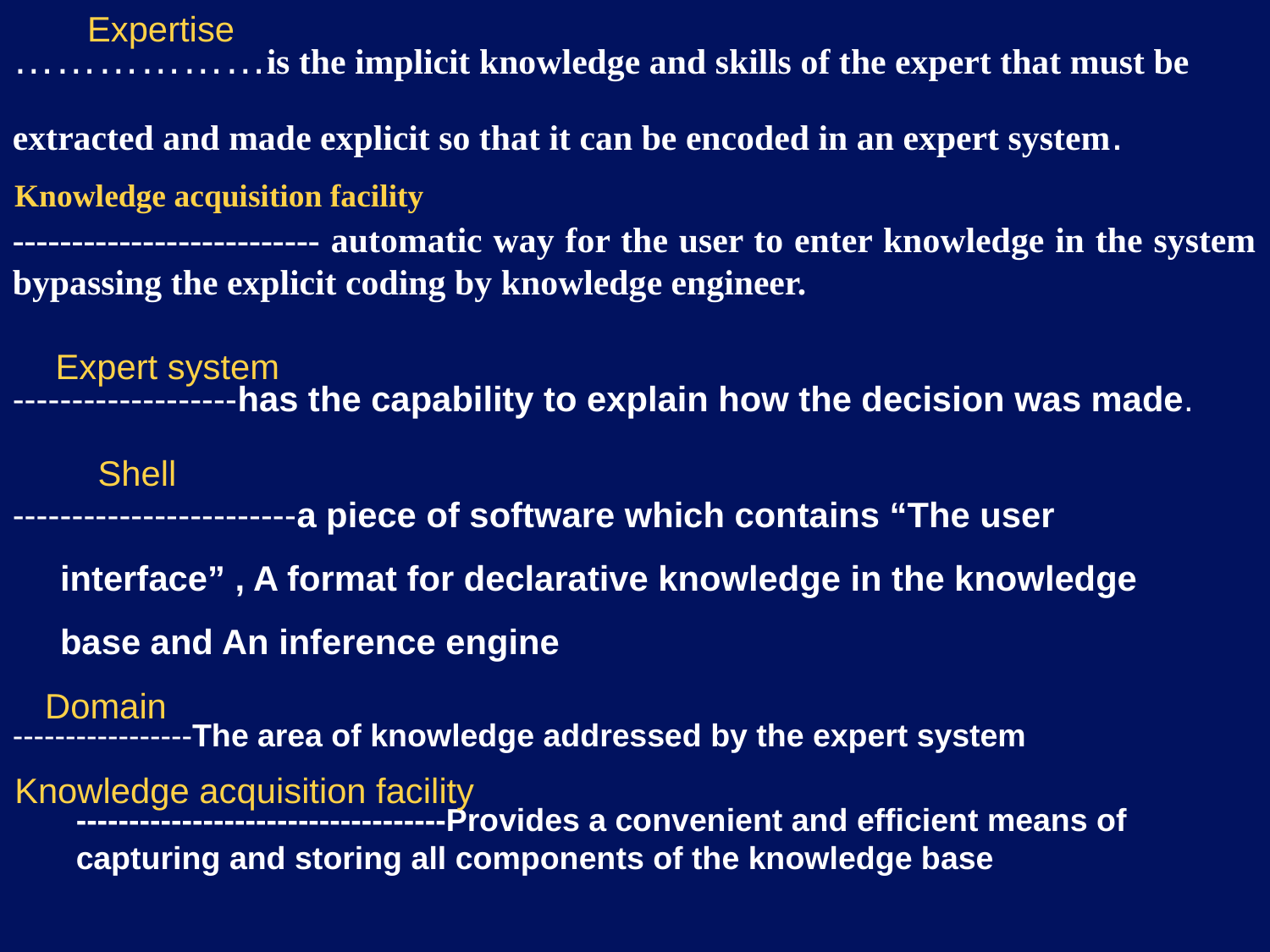

………………is the implicit knowledge and skills of the expert that must be extracted and made explicit so that it can be encoded in an expert system.
Expertise
Knowledge acquisition facility
-------------------------- automatic way for the user to enter knowledge in the system bypassing the explicit coding by knowledge engineer.
Expert system
-------------------has the capability to explain how the decision was made.
Shell
------------------------a piece of software which contains “The user interface” , A format for declarative knowledge in the knowledge base and An inference engine
Domain
-----------------The area of knowledge addressed by the expert system
Knowledge acquisition facility
-----------------------------------Provides a convenient and efficient means of capturing and storing all components of the knowledge base